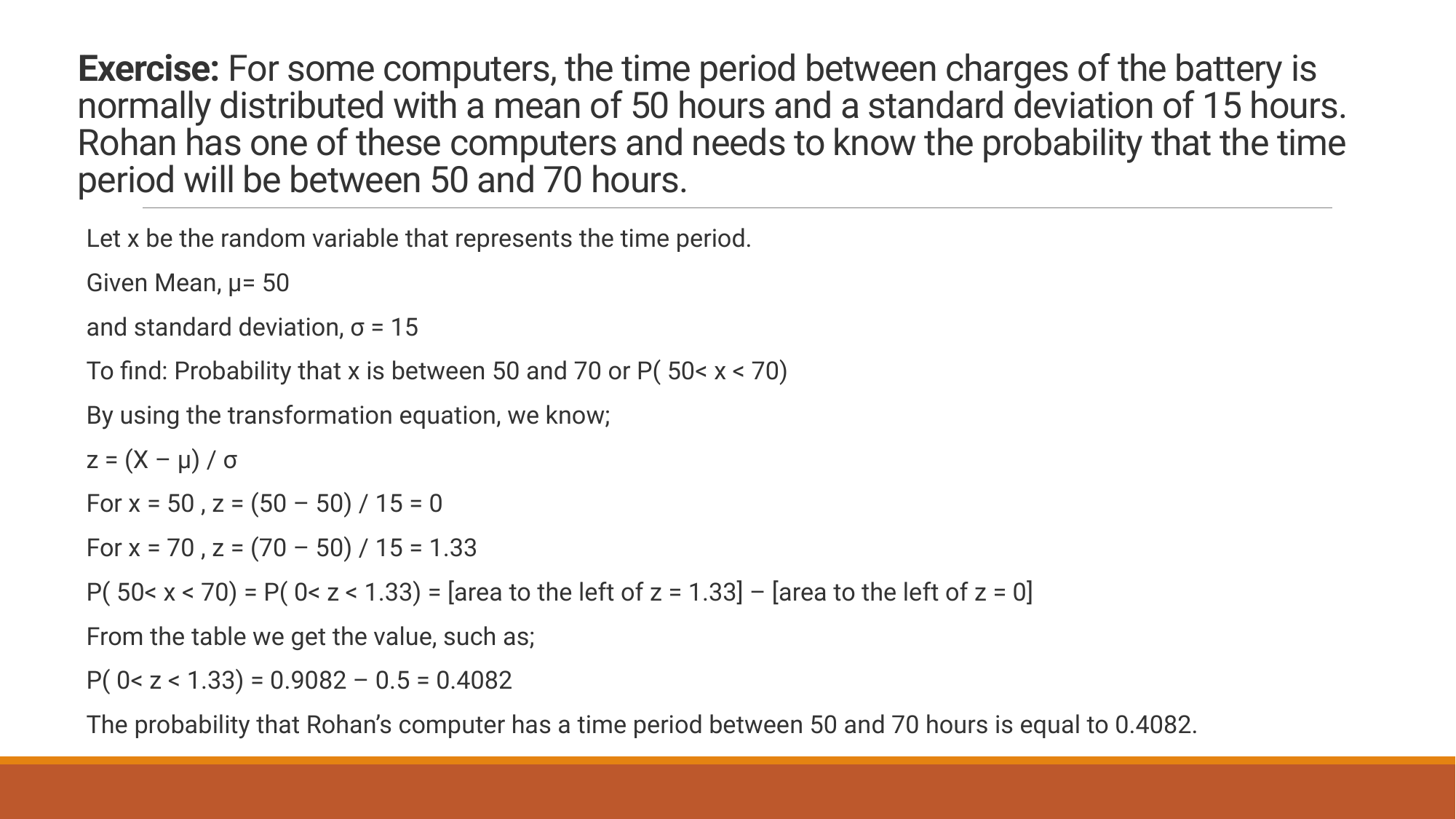

# Exercise: For some computers, the time period between charges of the battery is normally distributed with a mean of 50 hours and a standard deviation of 15 hours. Rohan has one of these computers and needs to know the probability that the time period will be between 50 and 70 hours.
Let x be the random variable that represents the time period.
Given Mean, μ= 50
and standard deviation, σ = 15
To find: Probability that x is between 50 and 70 or P( 50< x < 70)
By using the transformation equation, we know;
z = (X – μ) / σ
For x = 50 , z = (50 – 50) / 15 = 0
For x = 70 , z = (70 – 50) / 15 = 1.33
P( 50< x < 70) = P( 0< z < 1.33) = [area to the left of z = 1.33] – [area to the left of z = 0]
From the table we get the value, such as;
P( 0< z < 1.33) = 0.9082 – 0.5 = 0.4082
The probability that Rohan’s computer has a time period between 50 and 70 hours is equal to 0.4082.